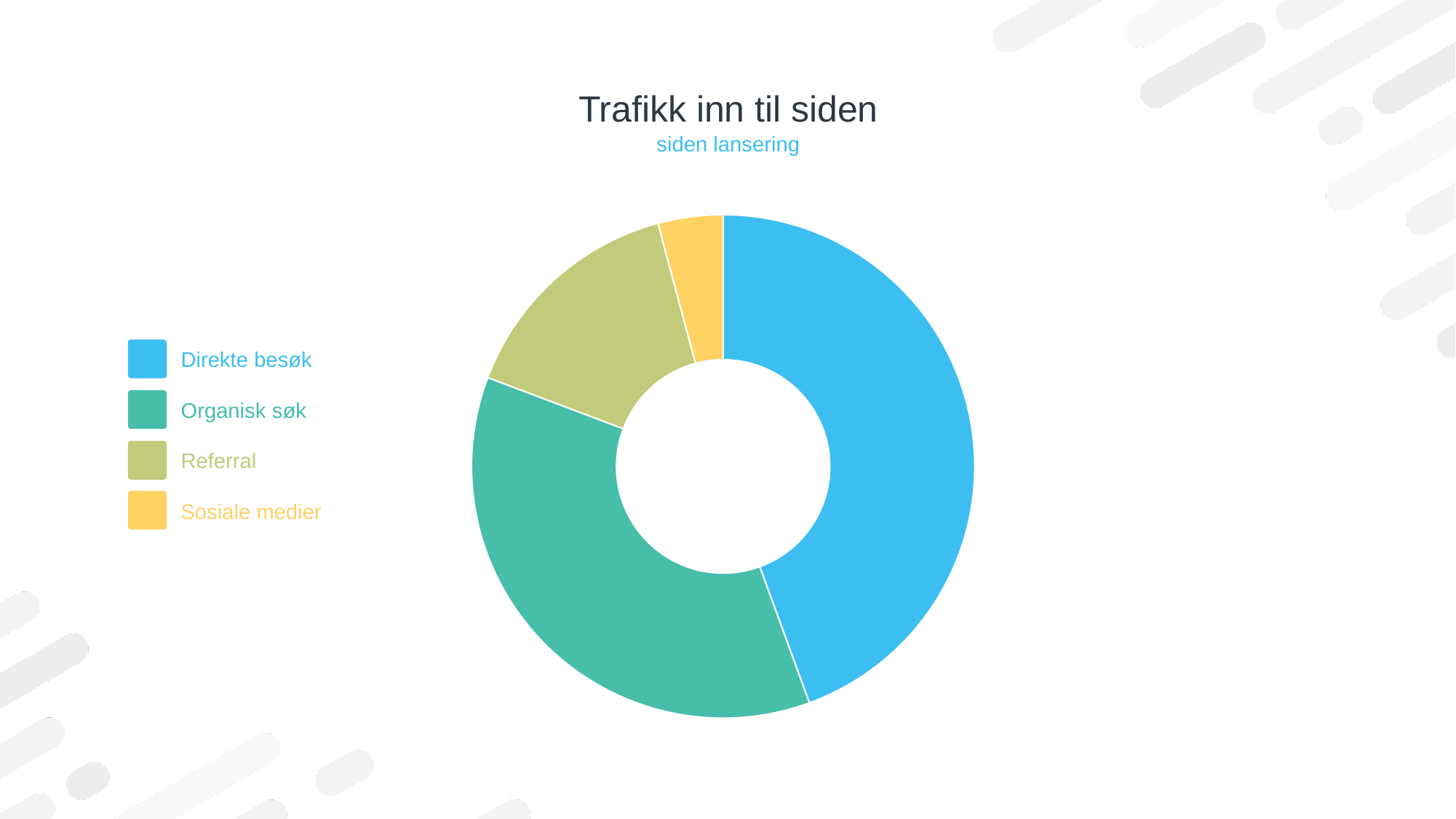

# Trafikk inn til siden
siden lansering

### Chart

| Category | Sales |
|---|---|
| Direkte | 3493.0 |
| Organsik søk | 2855.0 |
| Referral | 1186.0 |
| Sosiale medier | 328.0 |
Direkte besøk

Organisk søk

Referral

Sosiale medier